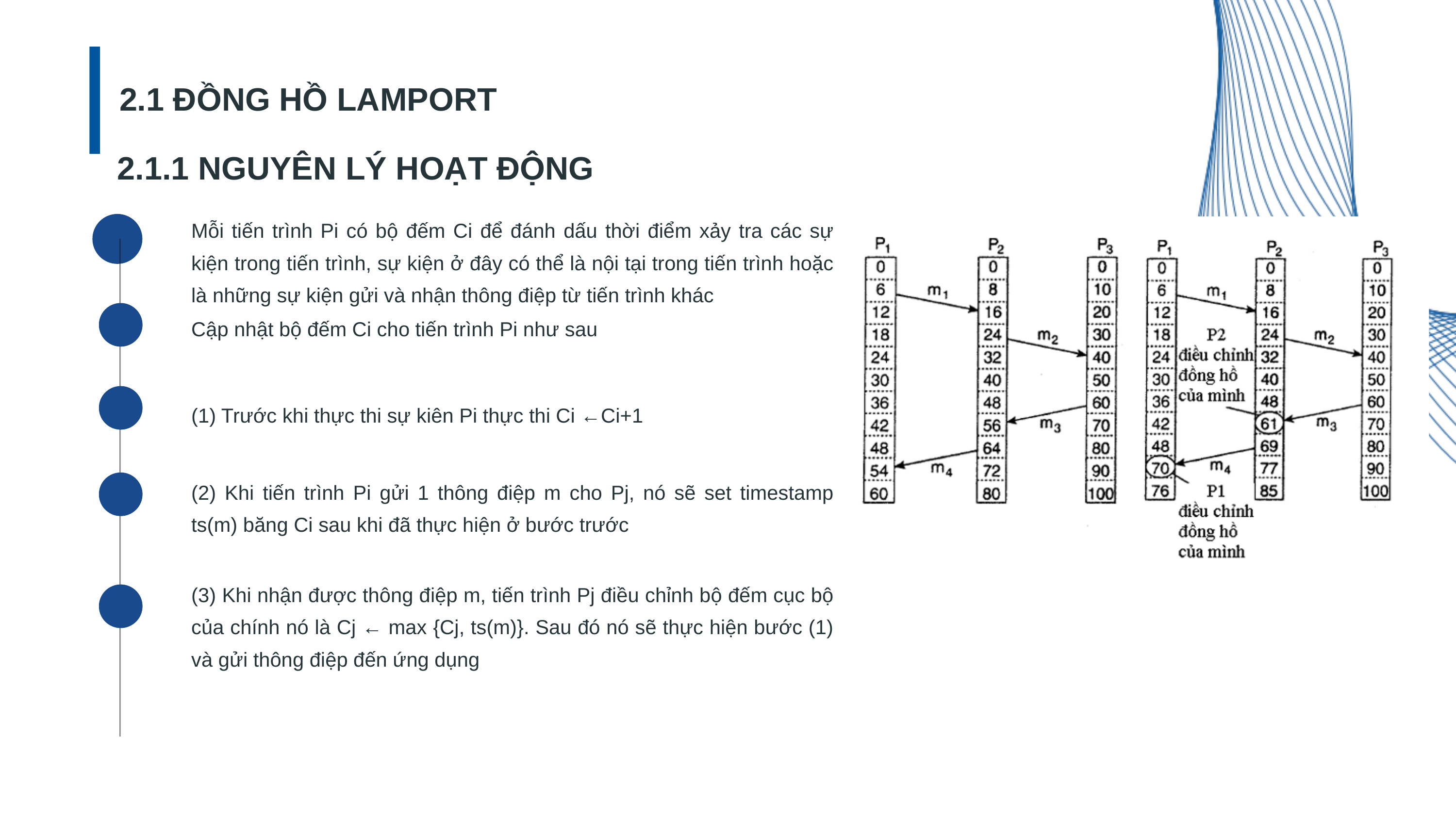

2.1 ĐỒNG HỒ LAMPORT
2.1.1 NGUYÊN LÝ HOẠT ĐỘNG
Mỗi tiến trình Pi có bộ đếm Ci để đánh dấu thời điểm xảy tra các sự kiện trong tiến trình, sự kiện ở đây có thể là nội tại trong tiến trình hoặc là những sự kiện gửi và nhận thông điệp từ tiến trình khác

Cập nhật bộ đếm Ci cho tiến trình Pi như sau

(1) Trước khi thực thi sự kiên Pi thực thi Ci ←Ci+1

(2) Khi tiến trình Pi gửi 1 thông điệp m cho Pj, nó sẽ set timestamp ts(m) băng Ci sau khi đã thực hiện ở bước trước

(3) Khi nhận được thông điệp m, tiến trình Pj điều chỉnh bộ đếm cục bộ của chính nó là Cj ← max {Cj, ts(m)}. Sau đó nó sẽ thực hiện bước (1) và gửi thông điệp đến ứng dụng